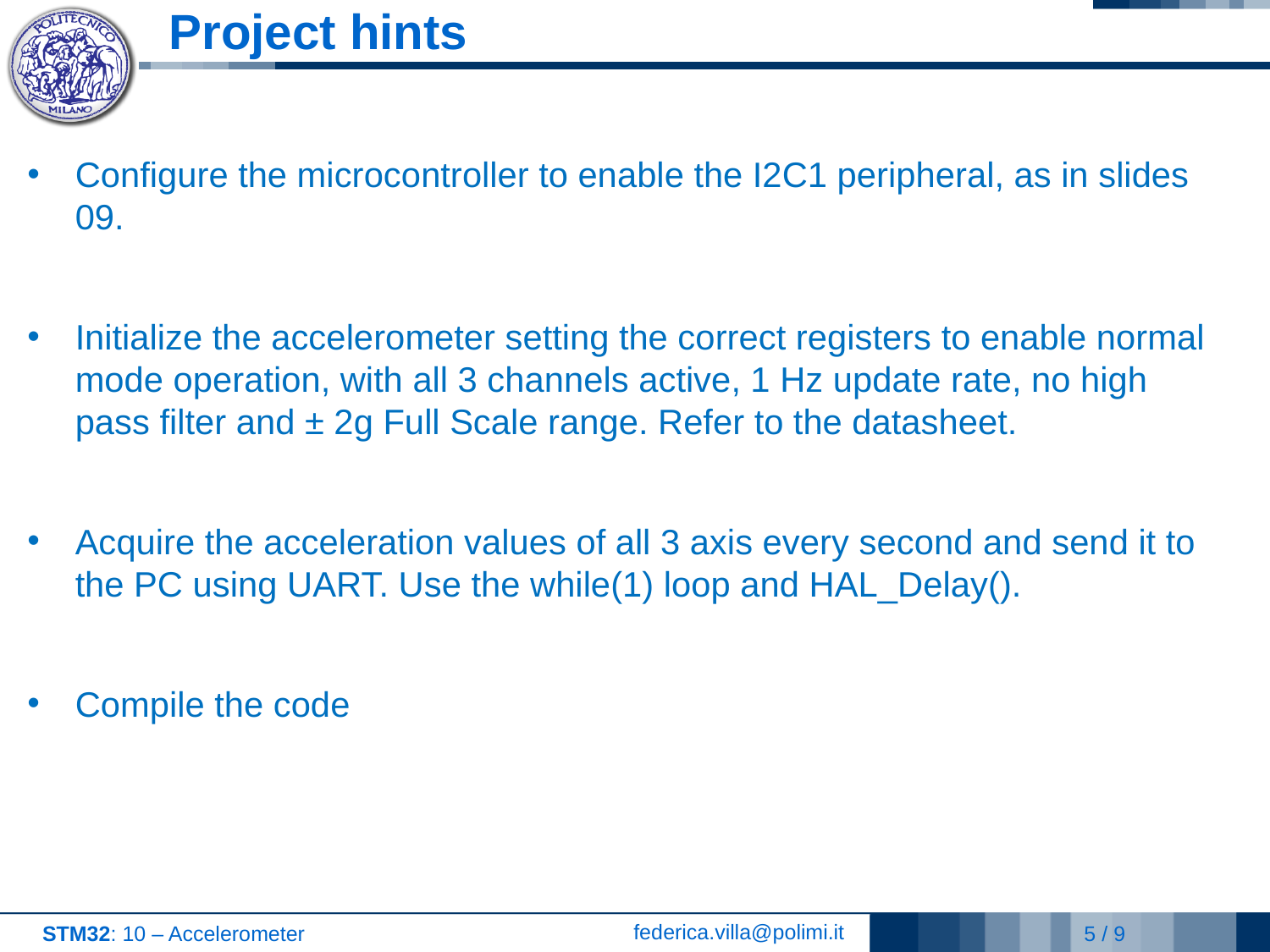

# Project hints
Configure the microcontroller to enable the I2C1 peripheral, as in slides 09.

Initialize the accelerometer setting the correct registers to enable normal mode operation, with all 3 channels active, 1 Hz update rate, no high pass filter and ± 2g Full Scale range. Refer to the datasheet.

Acquire the acceleration values of all 3 axis every second and send it to the PC using UART. Use the while(1) loop and HAL_Delay().

Compile the code